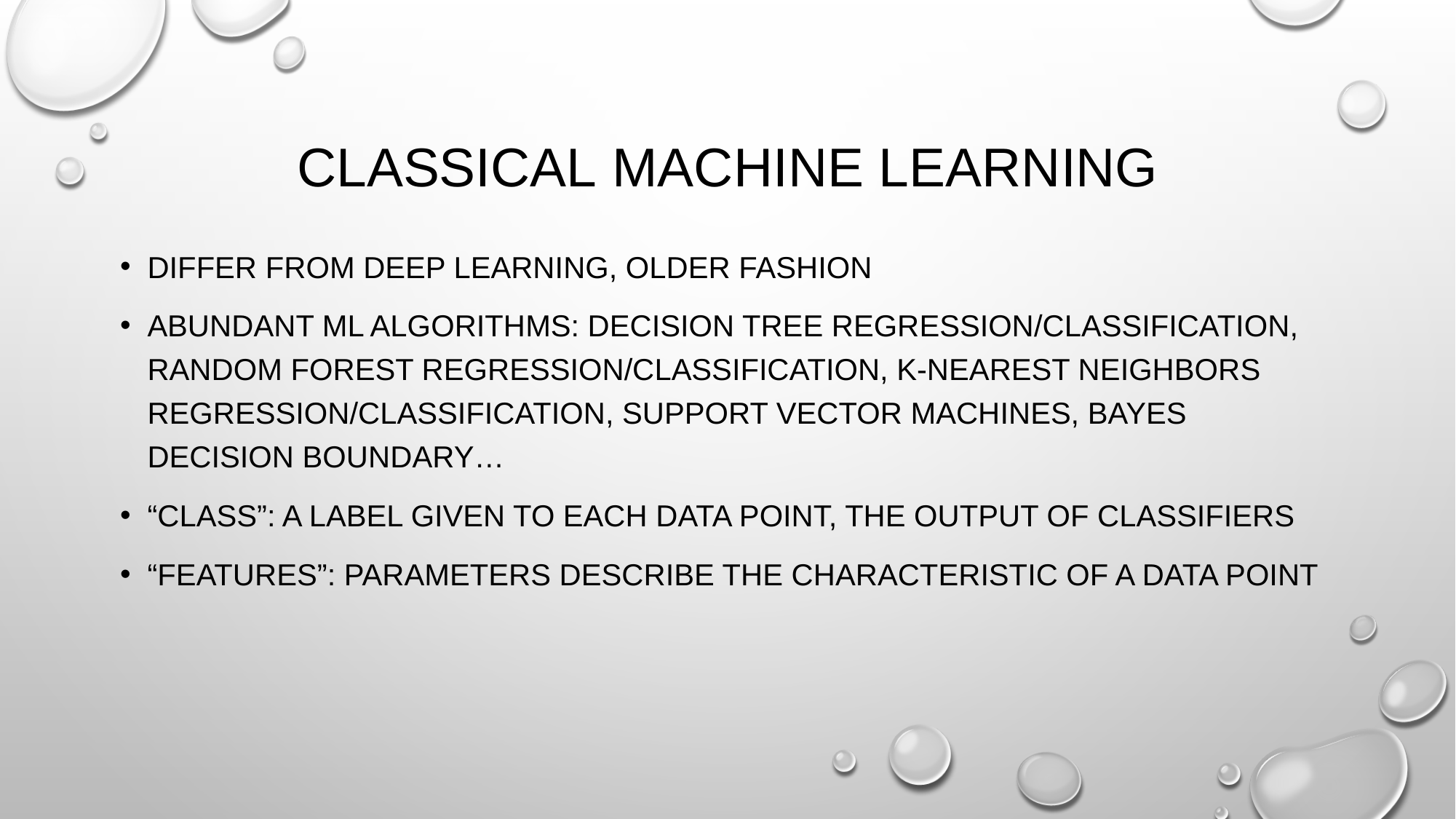

# Classical machine learning
Differ from deep learning, older fashion
Abundant ML algorithms: decision tree regression/classification, random forest regression/classification, k-nearest neighbors regression/classification, Support Vector Machines, Bayes Decision Boundary…
“Class”: a label given to each data point, the output of classifiers
“features”: parameters describe the characteristic of a data point